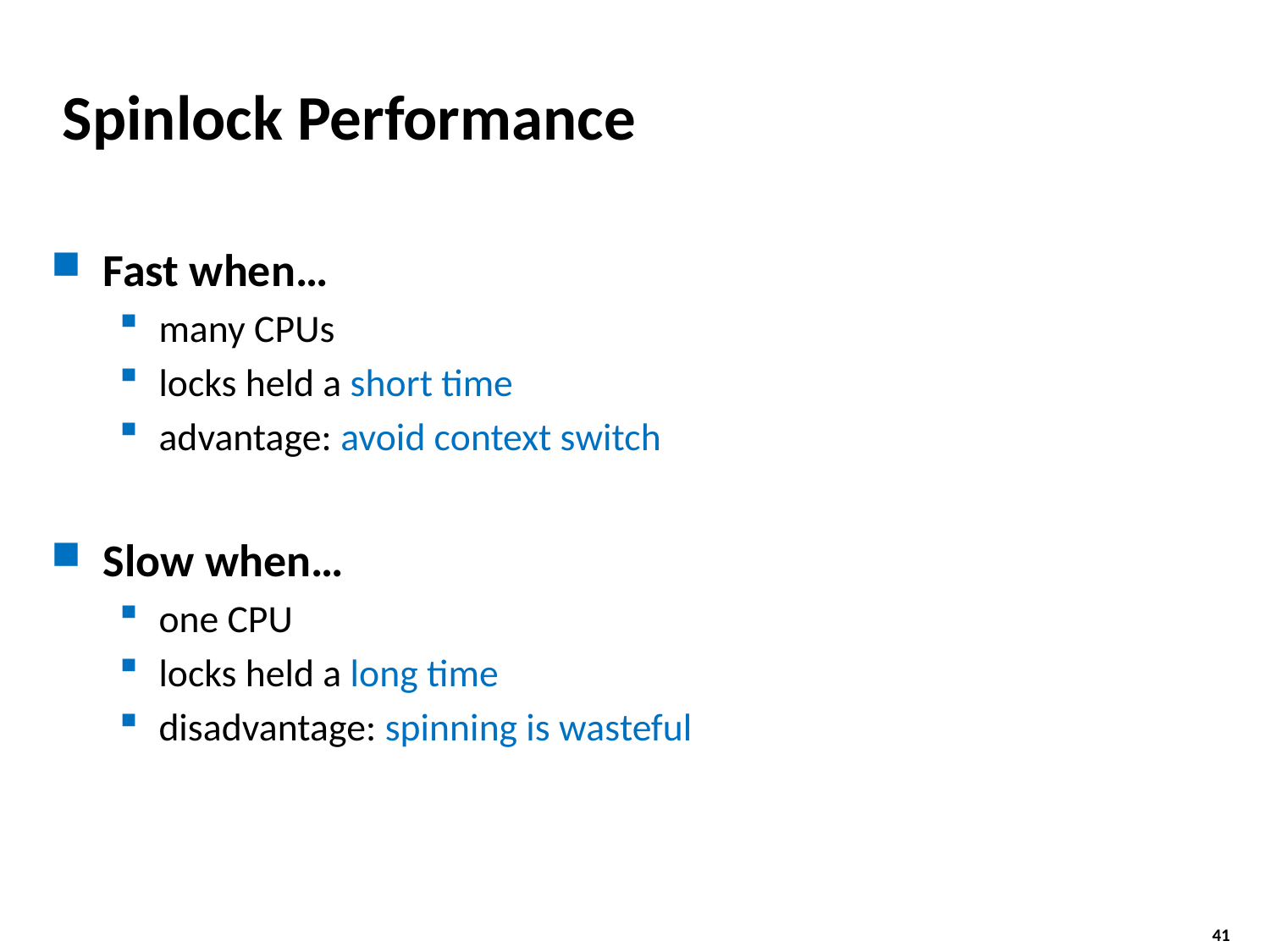

# Spinlock Performance
Fast when…
many CPUs
locks held a short time
advantage: avoid context switch

Slow when…
one CPU
locks held a long time
disadvantage: spinning is wasteful